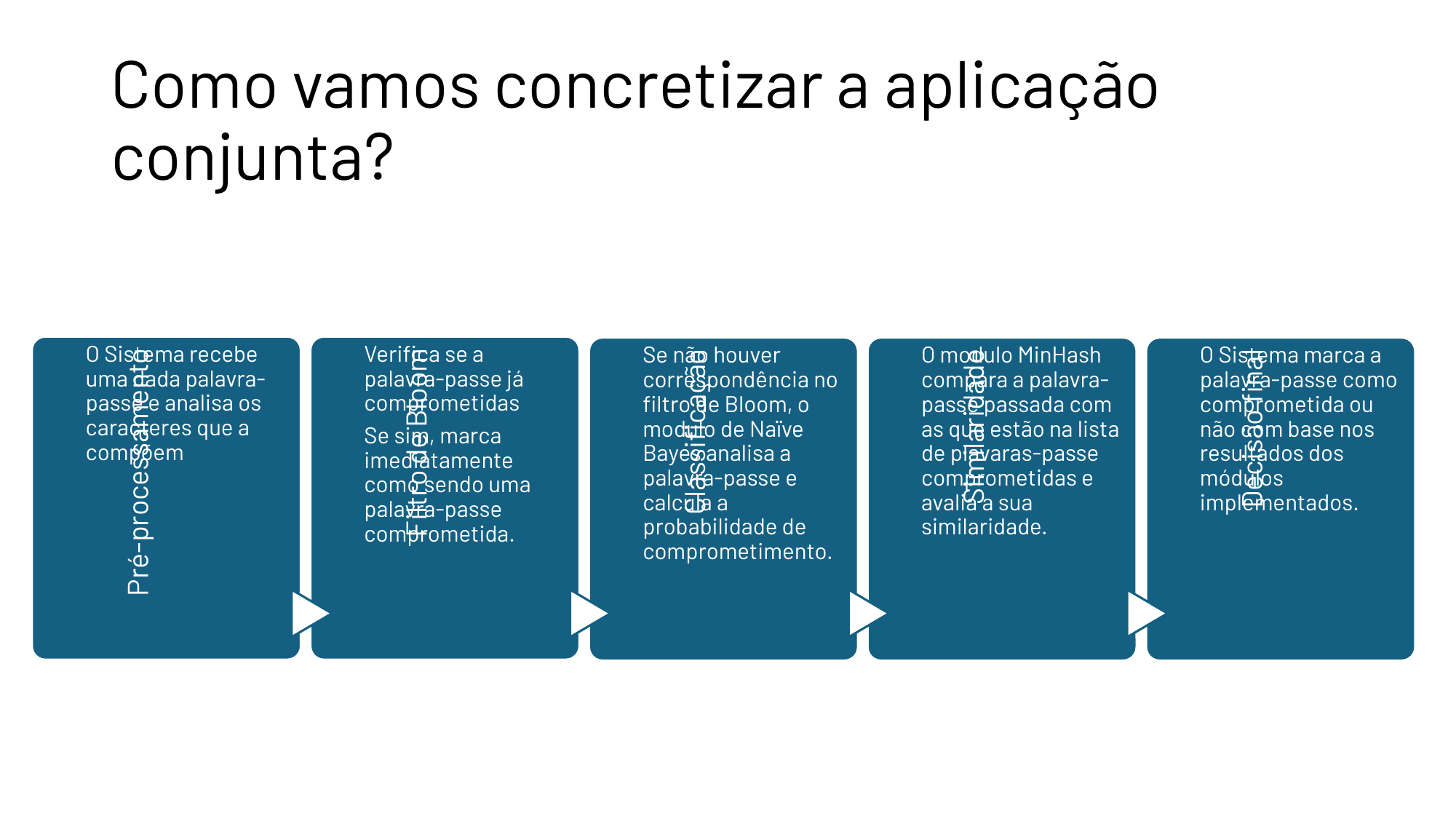

# Como vamos concretizar a aplicação conjunta?
Pré-processamento
O Sistema recebe uma dada palavra-passe e analisa os caracteres que a compõem
Filtro de Bloom
Verifica se a palavra-passe já comprometidas
Se sim, marca imediatamente como sendo uma palavra-passe comprometida.
Classificação
Se não houver correspondência no filtro de Bloom, o modulo de Naïve Bayes analisa a palavra-passe e calcula a probabilidade de comprometimento.
Similaridade
O modulo MinHash compara a palavra-passe passada com as que estão na lista de plavaras-passe comprometidas e avalia a sua similaridade.
Decisão final
O Sistema marca a palavra-passe como comprometida ou não com base nos resultados dos módulos implementados.